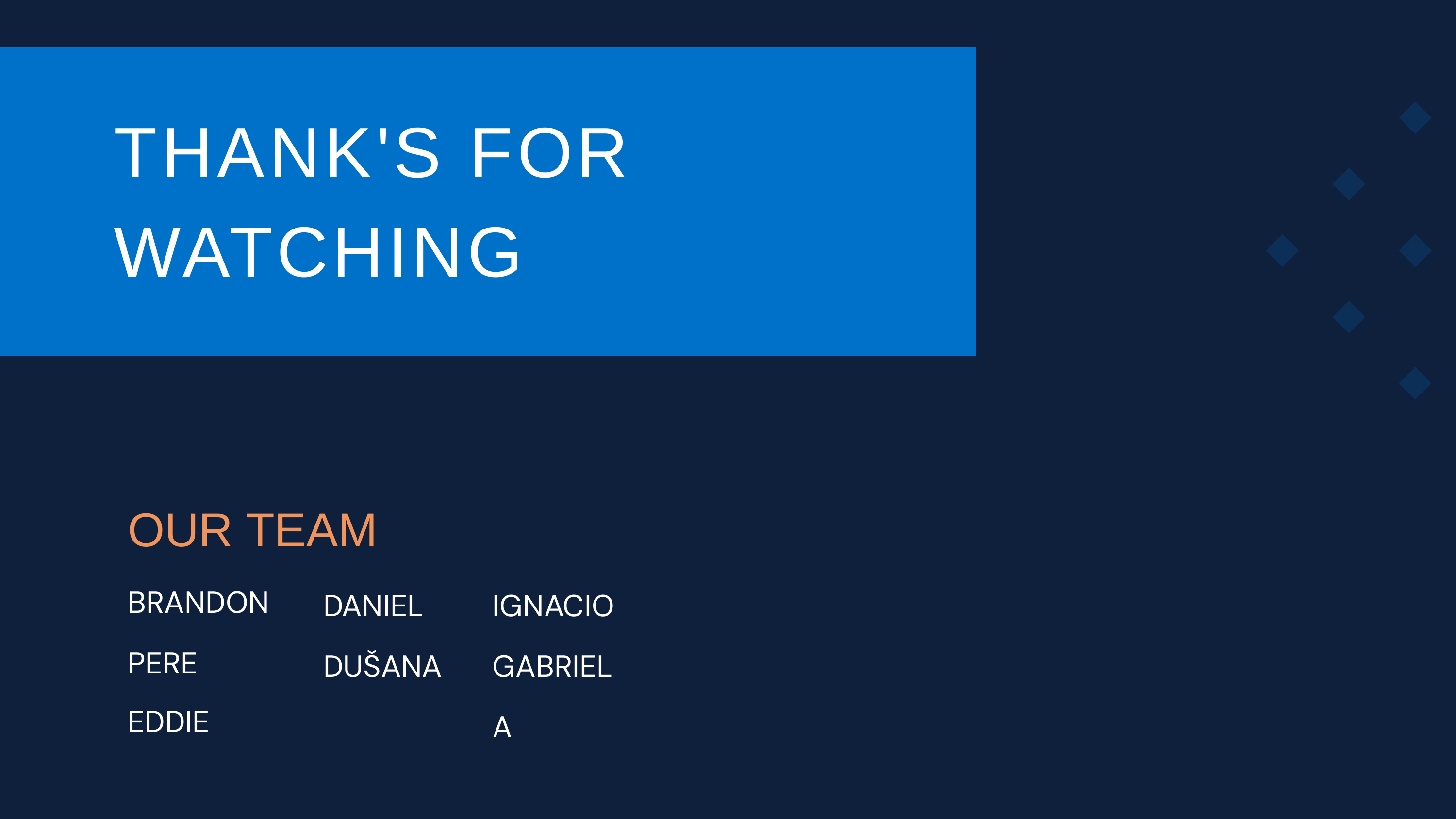

THANK'S FOR WATCHING

BRANDON
PERE
EDDIE

OUR TEAM

DANIEL
DUŠANA

IGNACIO
GABRIELA